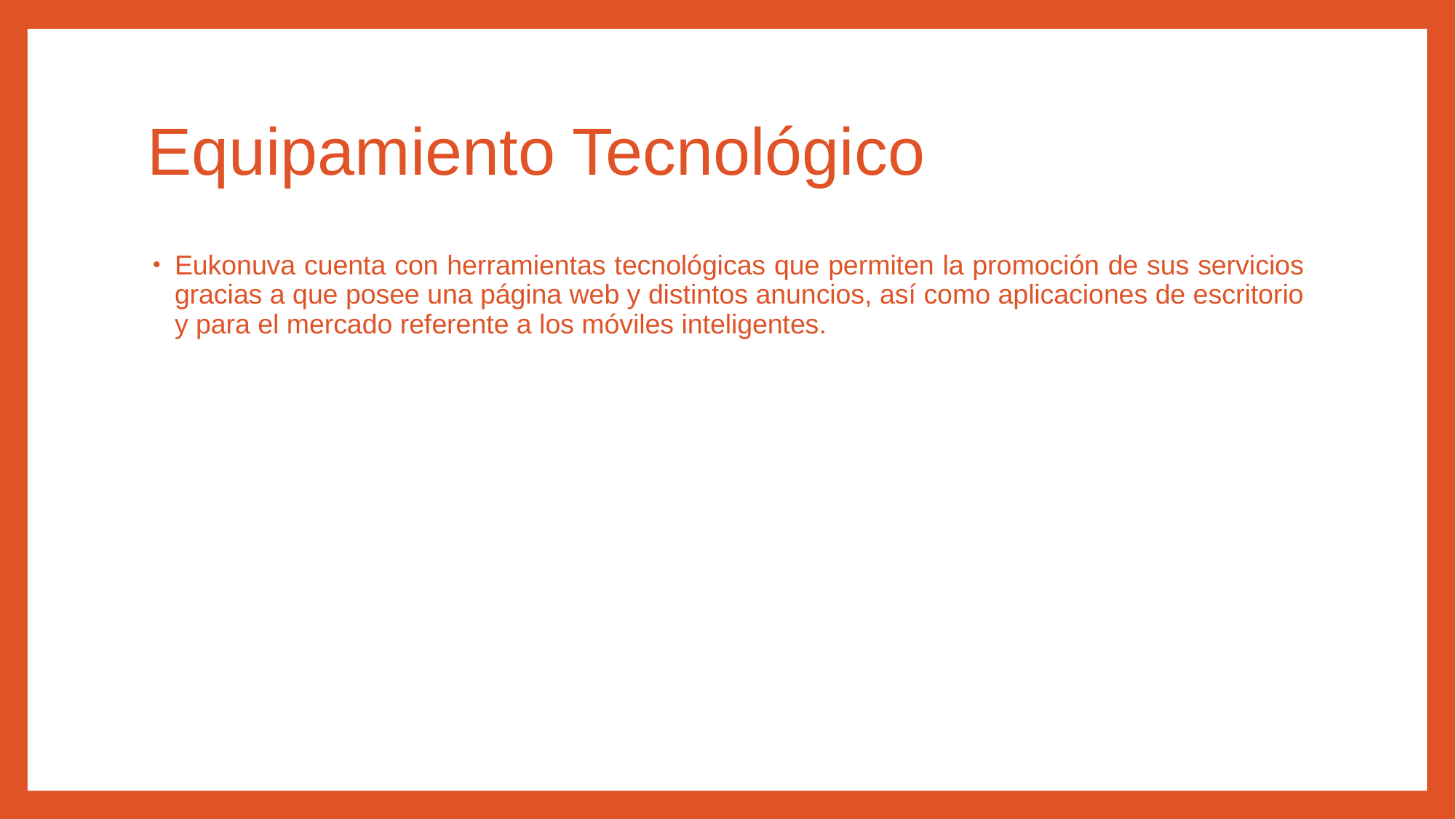

# Equipamiento Tecnológico
Eukonuva cuenta con herramientas tecnológicas que permiten la promoción de sus servicios gracias a que posee una página web y distintos anuncios, así como aplicaciones de escritorio y para el mercado referente a los móviles inteligentes.